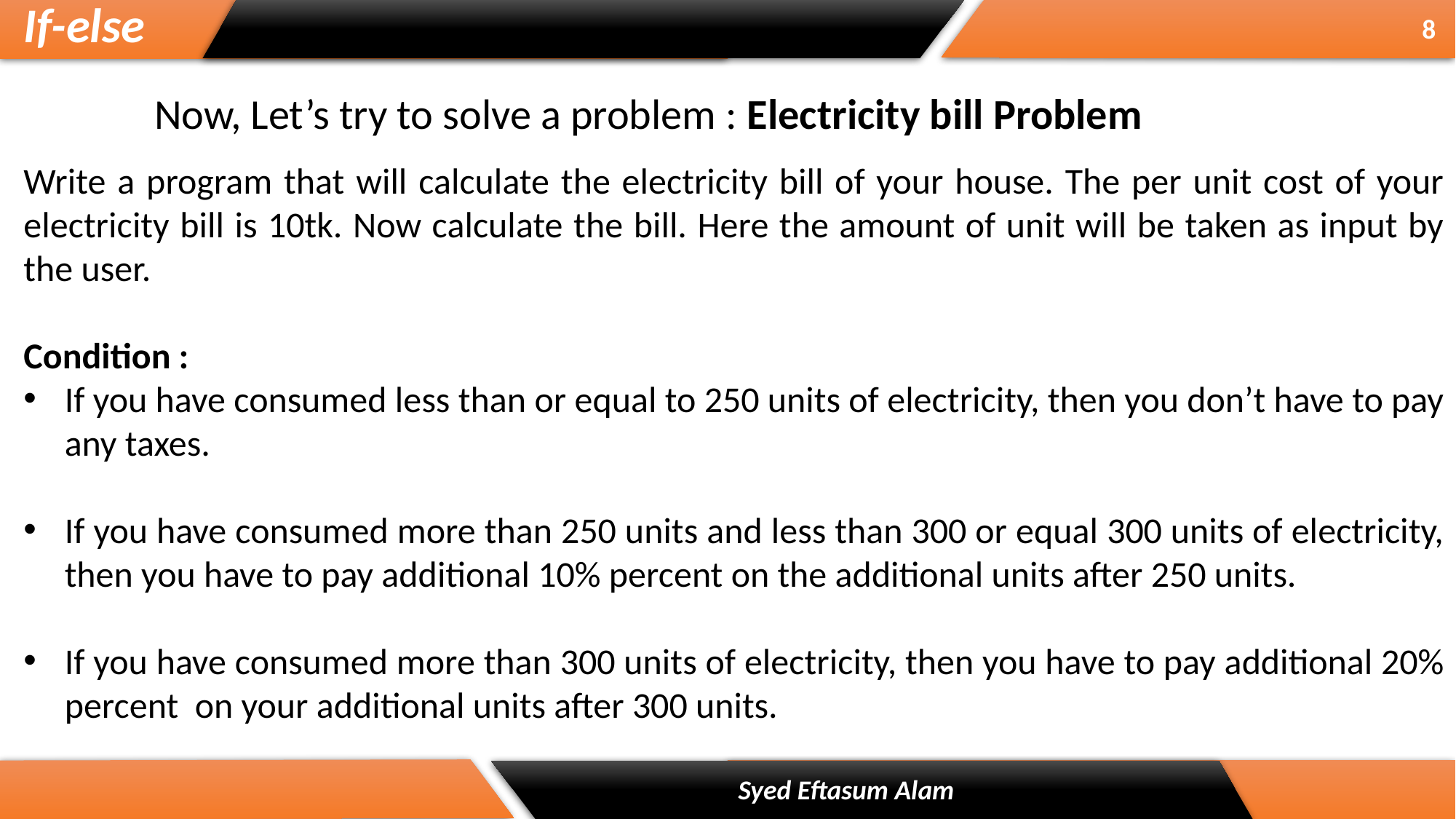

If-else

8
Now, Let’s try to solve a problem : Electricity bill Problem
Write a program that will calculate the electricity bill of your house. The per unit cost of your electricity bill is 10tk. Now calculate the bill. Here the amount of unit will be taken as input by the user.

Condition :
If you have consumed less than or equal to 250 units of electricity, then you don’t have to pay any taxes.

If you have consumed more than 250 units and less than 300 or equal 300 units of electricity, then you have to pay additional 10% percent on the additional units after 250 units.

If you have consumed more than 300 units of electricity, then you have to pay additional 20% percent  on your additional units after 300 units.

Syed Eftasum Alam